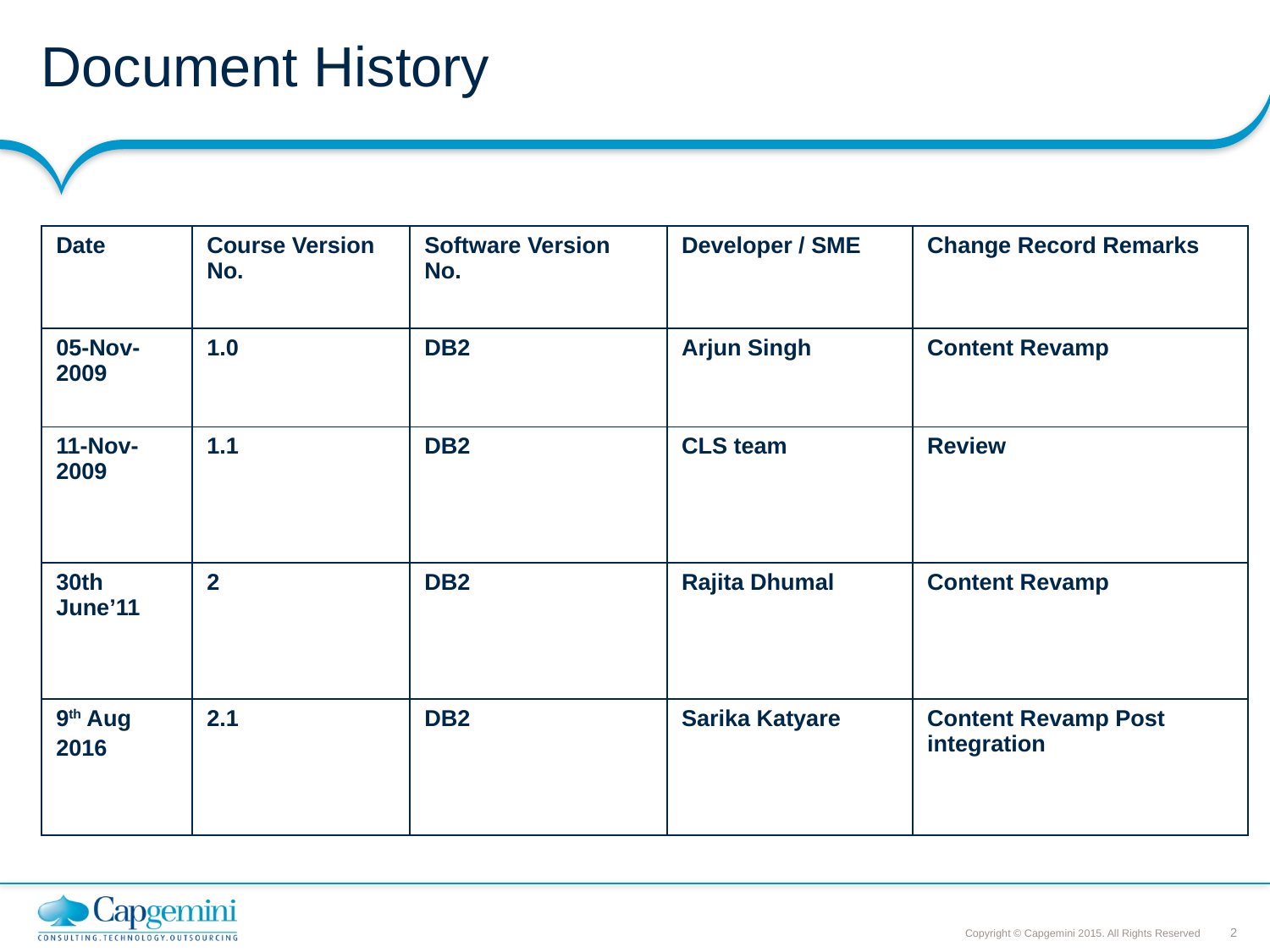

# Document History
| Date | Course Version No. | Software Version No. | Developer / SME | Change Record Remarks |
| --- | --- | --- | --- | --- |
| 05-Nov-2009 | 1.0 | DB2 | Arjun Singh | Content Revamp |
| 11-Nov-2009 | 1.1 | DB2 | CLS team | Review |
| 30th June’11 | 2 | DB2 | Rajita Dhumal | Content Revamp |
| 9th Aug 2016 | 2.1 | DB2 | Sarika Katyare | Content Revamp Post integration |